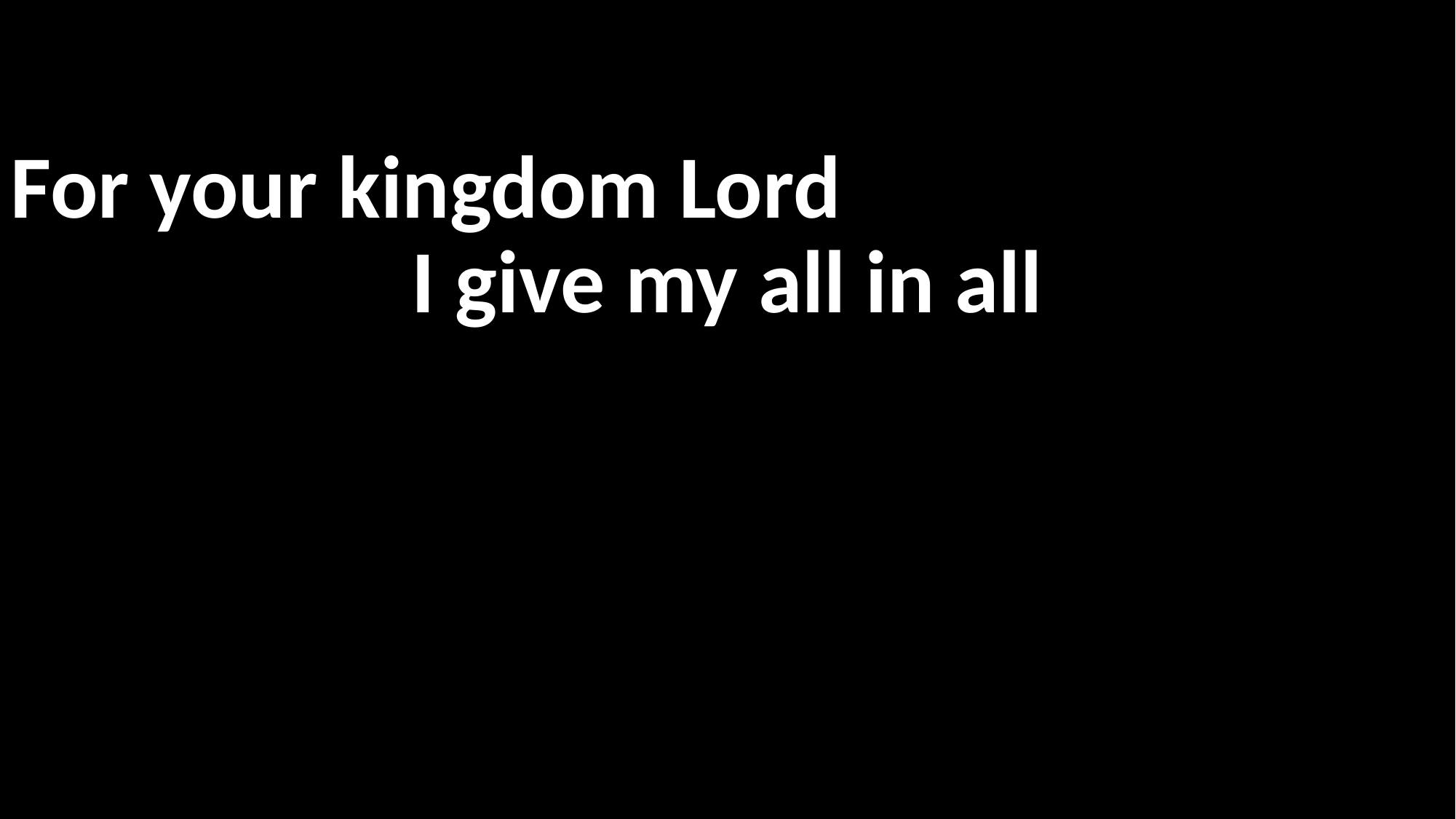

For your kingdom Lord
I give my all in all